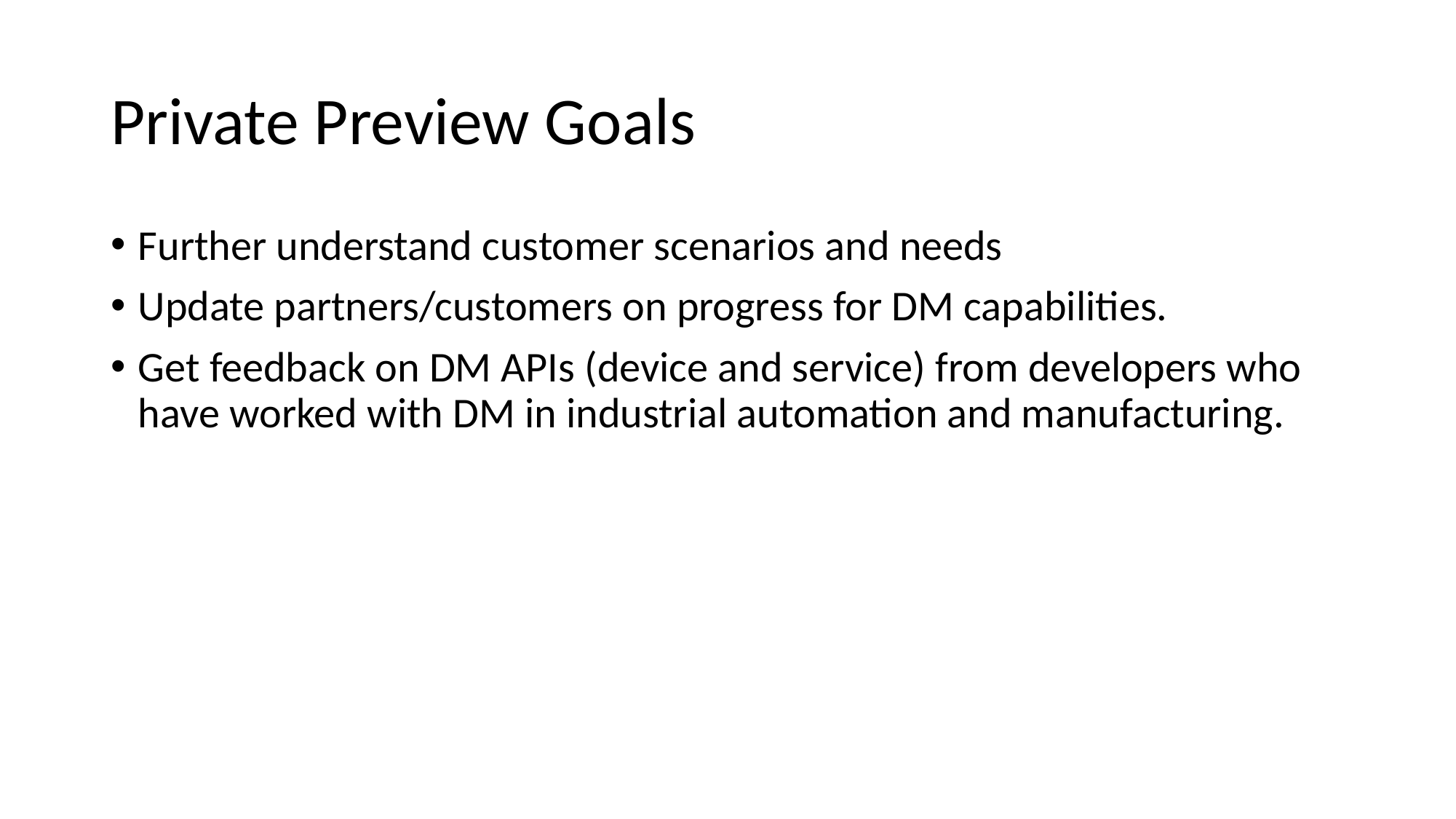

# Private Preview Goals
Further understand customer scenarios and needs
Update partners/customers on progress for DM capabilities.
Get feedback on DM APIs (device and service) from developers who have worked with DM in industrial automation and manufacturing.